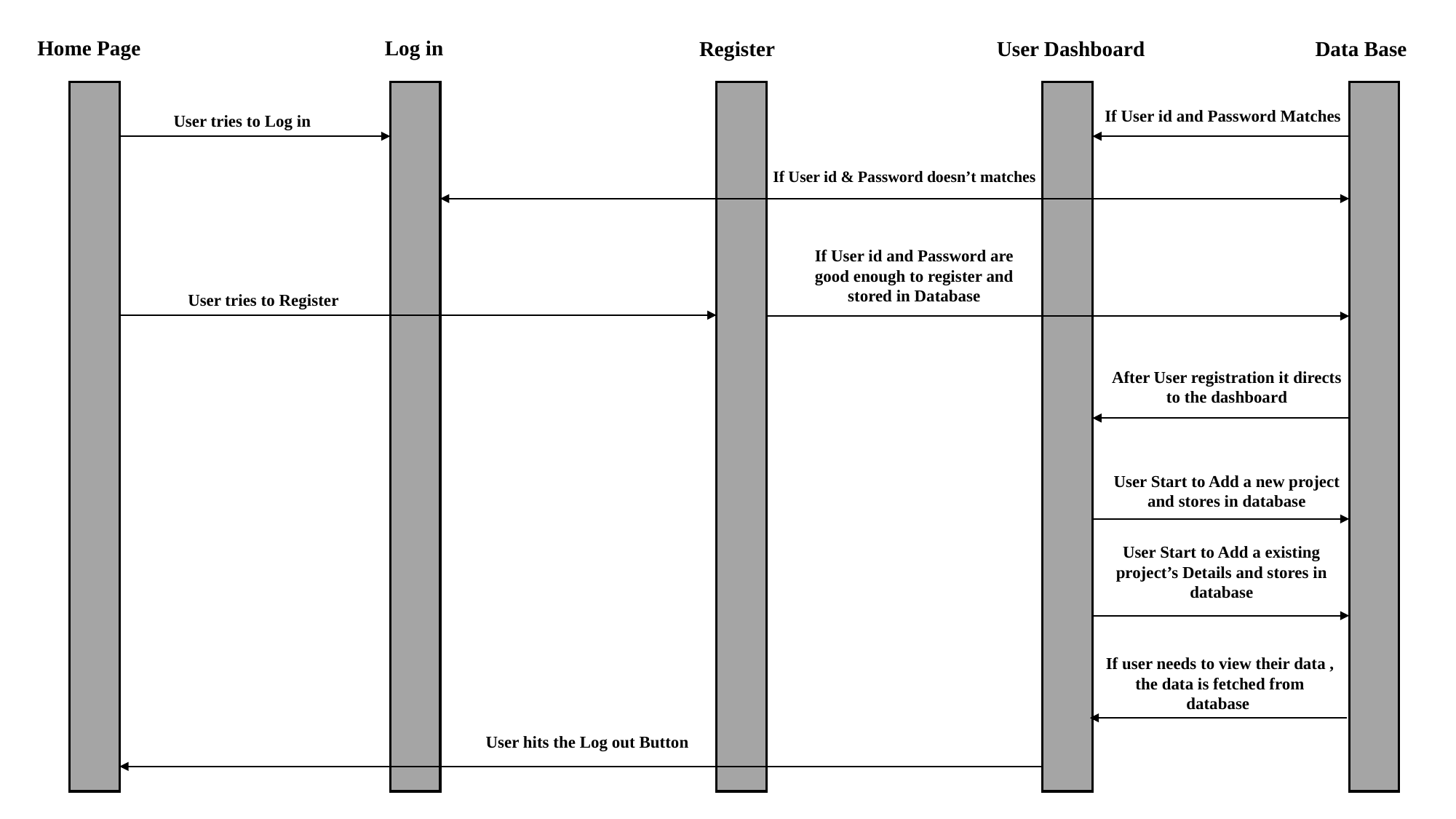

Home Page
Log in
Register
User Dashboard
Data Base

If User id and Password Matches
User tries to Log in
If User id & Password doesn’t matches
If User id and Password are good enough to register and stored in Database
User tries to Register
After User registration it directs to the dashboard
User Start to Add a new project and stores in database
User Start to Add a existing project’s Details and stores in database
If user needs to view their data , the data is fetched from database
User hits the Log out Button